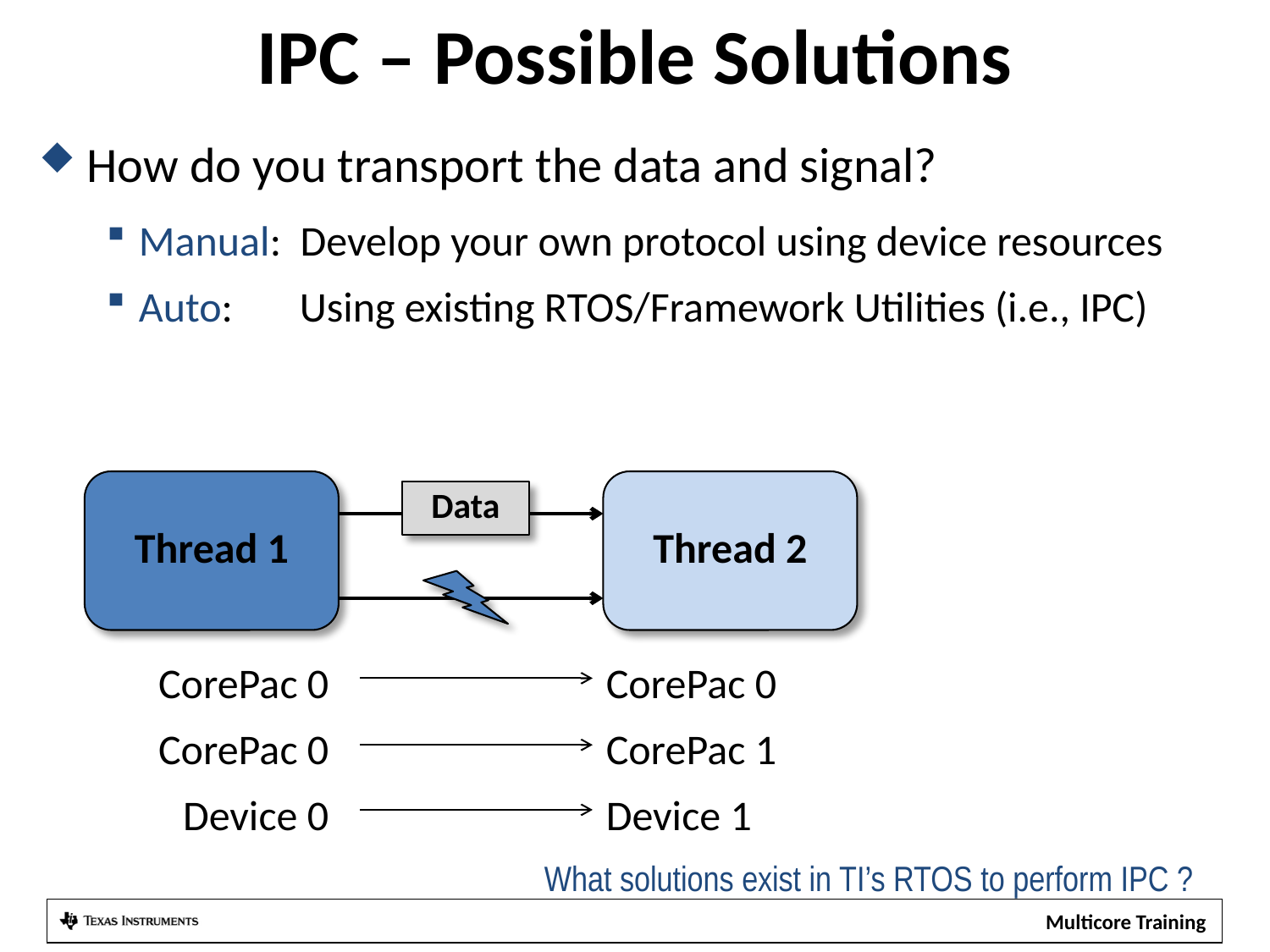

# IPC – Possible Solutions
How do you transport the data and signal?
Manual:  Develop your own protocol using device resources
Auto:       Using existing RTOS/Framework Utilities (i.e., IPC)
Thread 1
Thread 2
Data

CorePac 0
CorePac 0
Device 0
CorePac 0
CorePac 1
Device 1
What solutions exist in TI’s RTOS to perform IPC ?